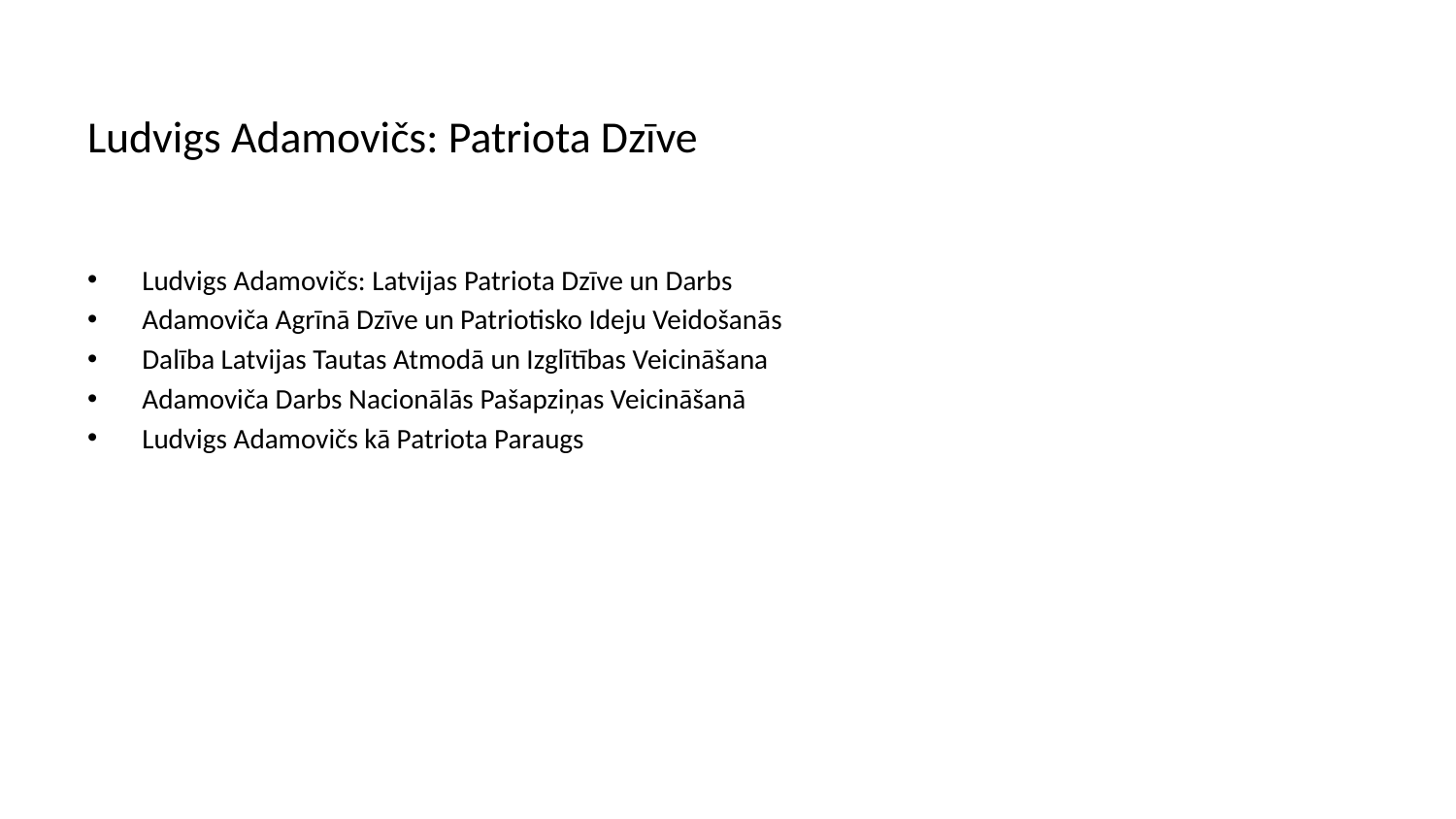

# Ludvigs Adamovičs: Patriota Dzīve
Ludvigs Adamovičs: Latvijas Patriota Dzīve un Darbs
Adamoviča Agrīnā Dzīve un Patriotisko Ideju Veidošanās
Dalība Latvijas Tautas Atmodā un Izglītības Veicināšana
Adamoviča Darbs Nacionālās Pašapziņas Veicināšanā
Ludvigs Adamovičs kā Patriota Paraugs